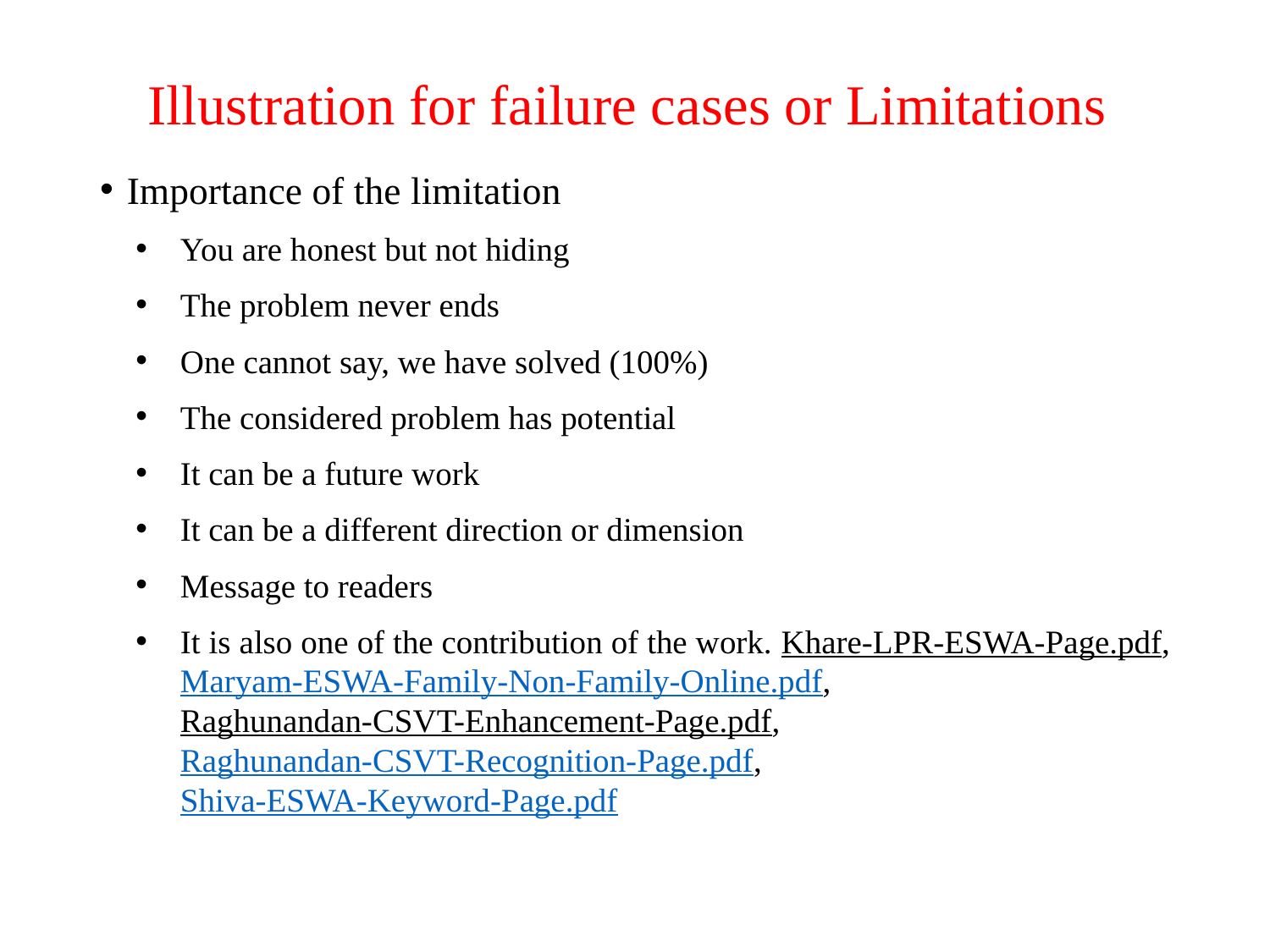

# Illustration for failure cases or Limitations
Importance of the limitation
You are honest but not hiding
The problem never ends
One cannot say, we have solved (100%)
The considered problem has potential
It can be a future work
It can be a different direction or dimension
Message to readers
It is also one of the contribution of the work. Khare-LPR-ESWA-Page.pdf, Maryam-ESWA-Family-Non-Family-Online.pdf, Raghunandan-CSVT-Enhancement-Page.pdf, Raghunandan-CSVT-Recognition-Page.pdf, Shiva-ESWA-Keyword-Page.pdf